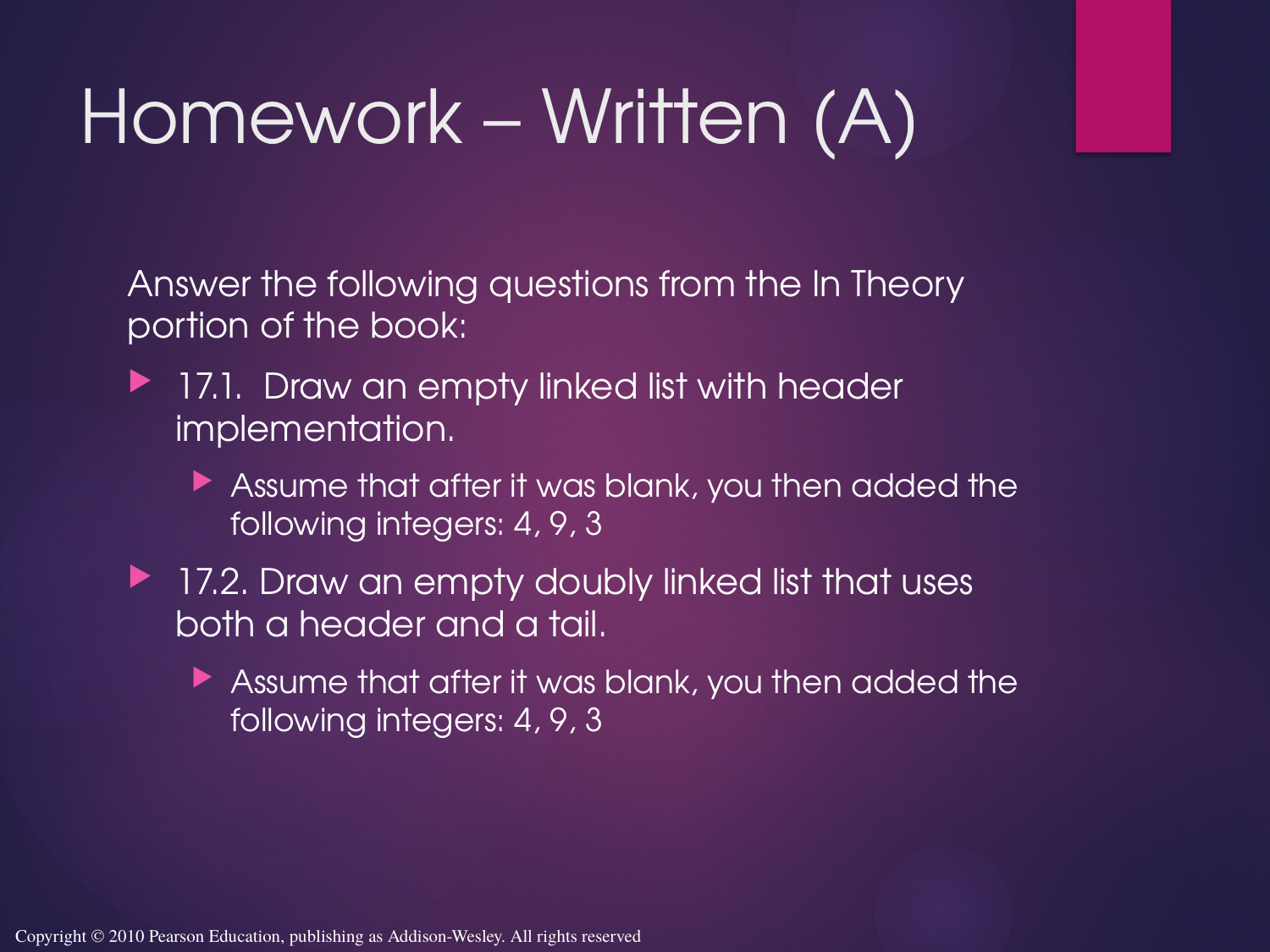

# Homework – Written (A)
Answer the following questions from the In Theory portion of the book:
17.1.  Draw an empty linked list with header implementation.
Assume that after it was blank, you then added the following integers: 4, 9, 3
17.2. Draw an empty doubly linked list that uses both a header and a tail.
Assume that after it was blank, you then added the following integers: 4, 9, 3